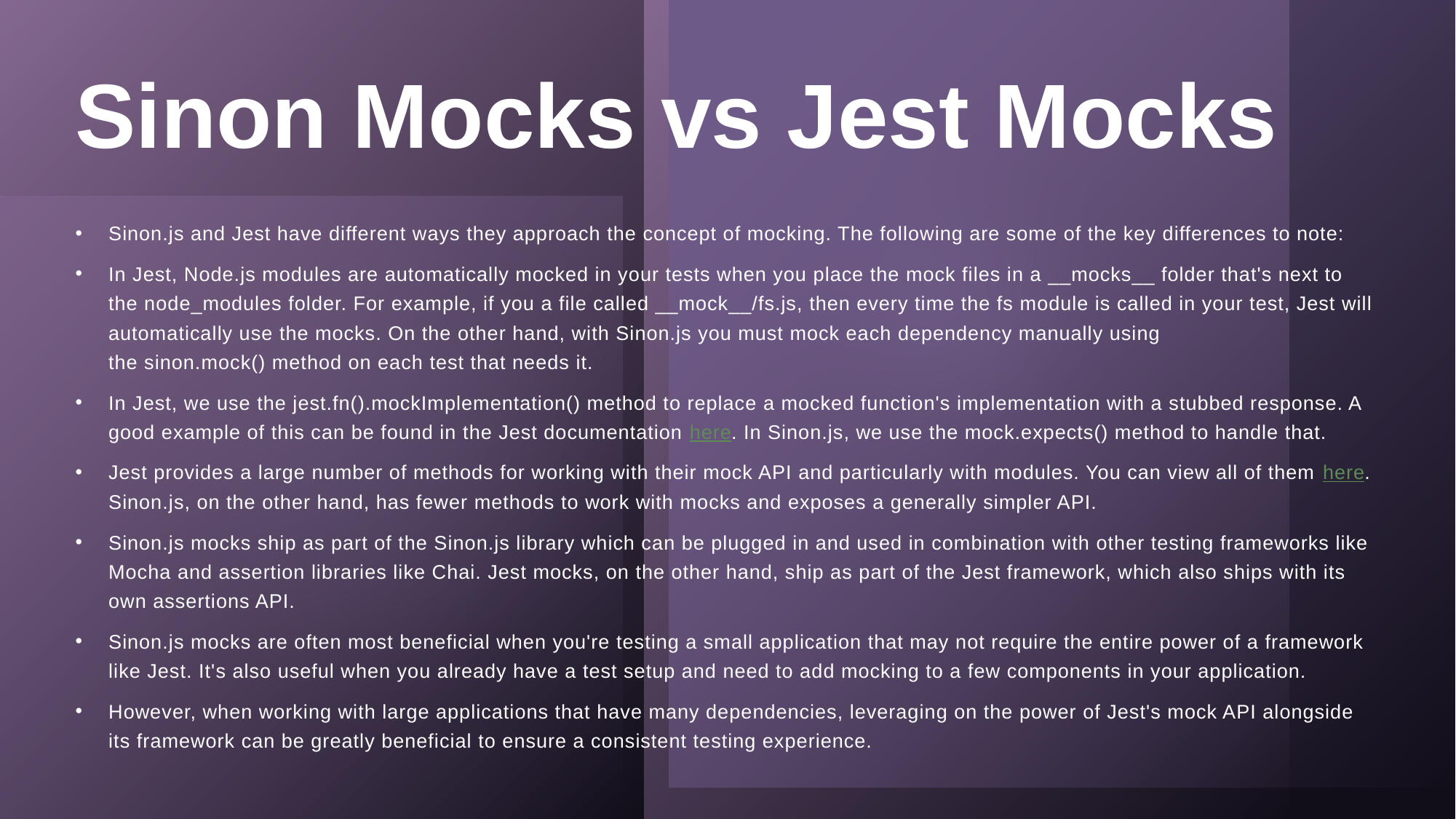

# Sinon Mocks vs Jest Mocks
Sinon.js and Jest have different ways they approach the concept of mocking. The following are some of the key differences to note:
In Jest, Node.js modules are automatically mocked in your tests when you place the mock files in a __mocks__ folder that's next to the node_modules folder. For example, if you a file called __mock__/fs.js, then every time the fs module is called in your test, Jest will automatically use the mocks. On the other hand, with Sinon.js you must mock each dependency manually using the sinon.mock() method on each test that needs it.
In Jest, we use the jest.fn().mockImplementation() method to replace a mocked function's implementation with a stubbed response. A good example of this can be found in the Jest documentation here. In Sinon.js, we use the mock.expects() method to handle that.
Jest provides a large number of methods for working with their mock API and particularly with modules. You can view all of them here. Sinon.js, on the other hand, has fewer methods to work with mocks and exposes a generally simpler API.
Sinon.js mocks ship as part of the Sinon.js library which can be plugged in and used in combination with other testing frameworks like Mocha and assertion libraries like Chai. Jest mocks, on the other hand, ship as part of the Jest framework, which also ships with its own assertions API.
Sinon.js mocks are often most beneficial when you're testing a small application that may not require the entire power of a framework like Jest. It's also useful when you already have a test setup and need to add mocking to a few components in your application.
However, when working with large applications that have many dependencies, leveraging on the power of Jest's mock API alongside its framework can be greatly beneficial to ensure a consistent testing experience.